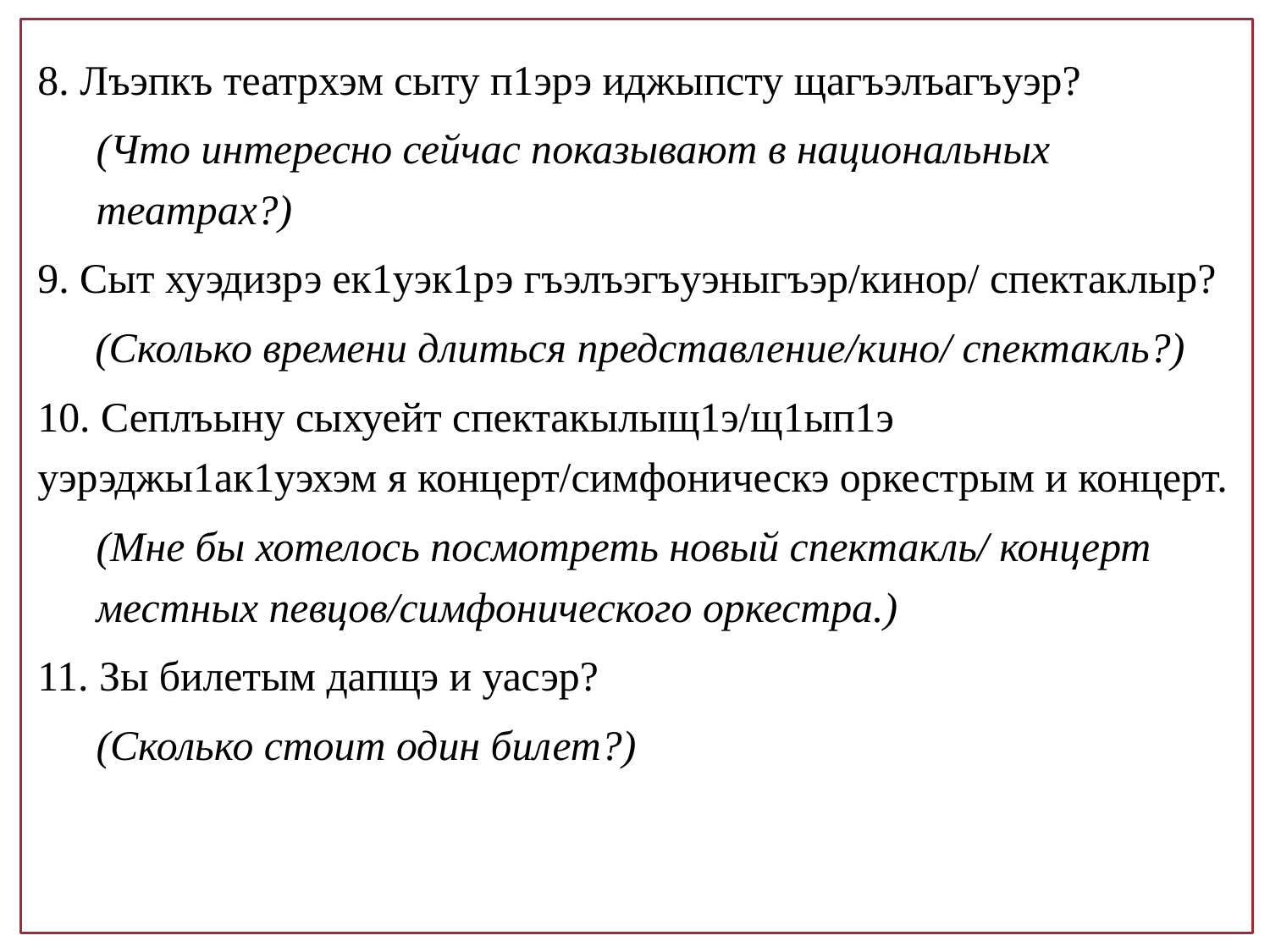

8. Лъэпкъ театрхэм сыту п1эрэ иджыпсту щагъэлъагъуэр?
(Что интересно сейчас показывают в национальных театрах?)
9. Сыт хуэдизрэ ек1уэк1рэ гъэлъэгъуэныгъэр/кинор/ спектаклыр?
(Сколько времени длиться представление/кино/ спектакль?)
10. Сеплъыну сыхуейт спектакылыщ1э/щ1ып1э уэрэджы1ак1уэхэм я концерт/симфоническэ оркестрым и концерт.
(Мне бы хотелось посмотреть новый спектакль/ концерт местных певцов/симфонического оркестра.)
11. Зы билетым дапщэ и уасэр?
(Сколько стоит один билет?)